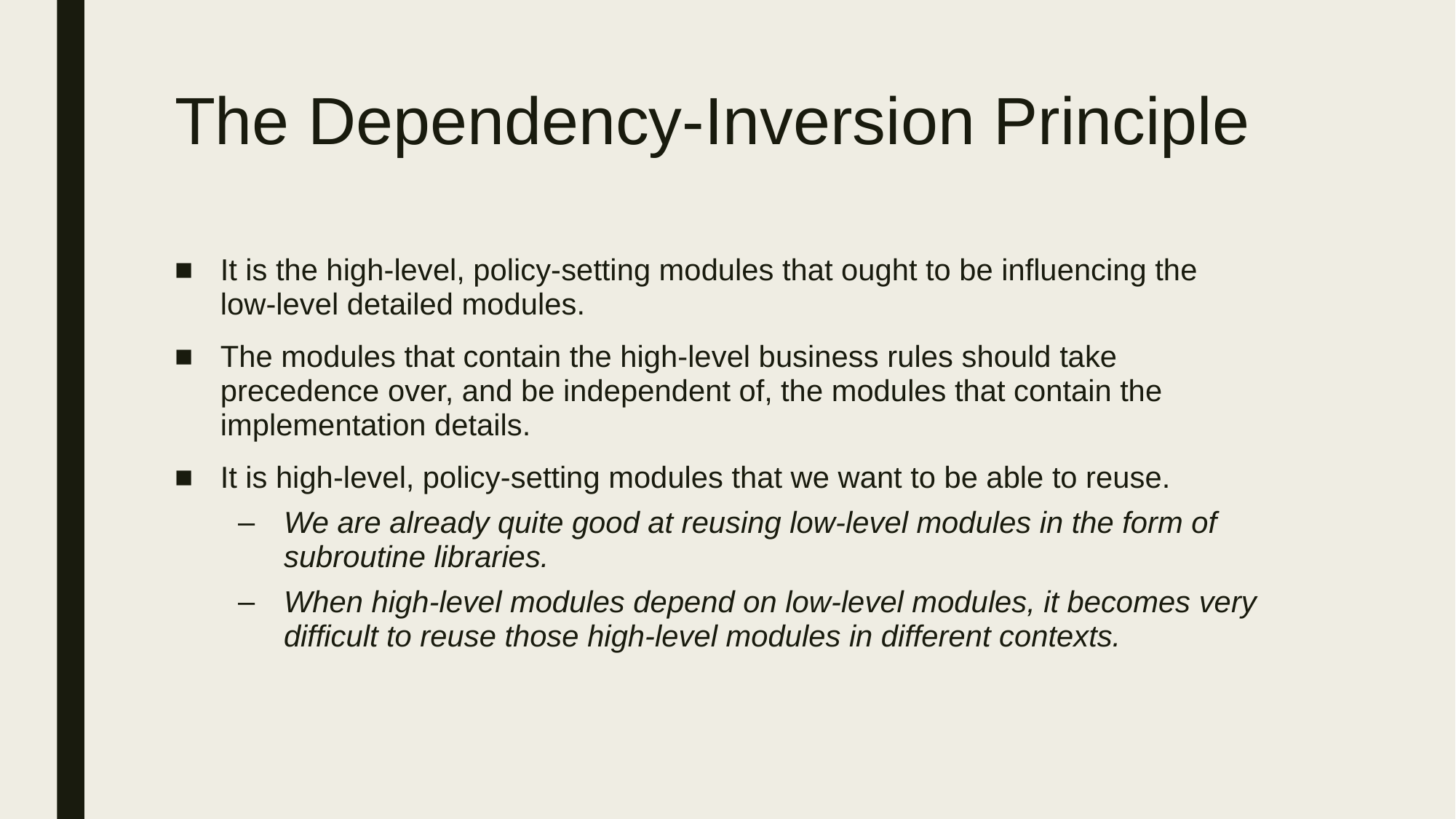

# The Dependency-Inversion Principle
It is the high-level, policy-setting modules that ought to be influencing the low-level detailed modules.
The modules that contain the high-level business rules should take precedence over, and be independent of, the modules that contain the implementation details.
It is high-level, policy-setting modules that we want to be able to reuse.
We are already quite good at reusing low-level modules in the form of subroutine libraries.
When high-level modules depend on low-level modules, it becomes very difficult to reuse those high-level modules in different contexts.